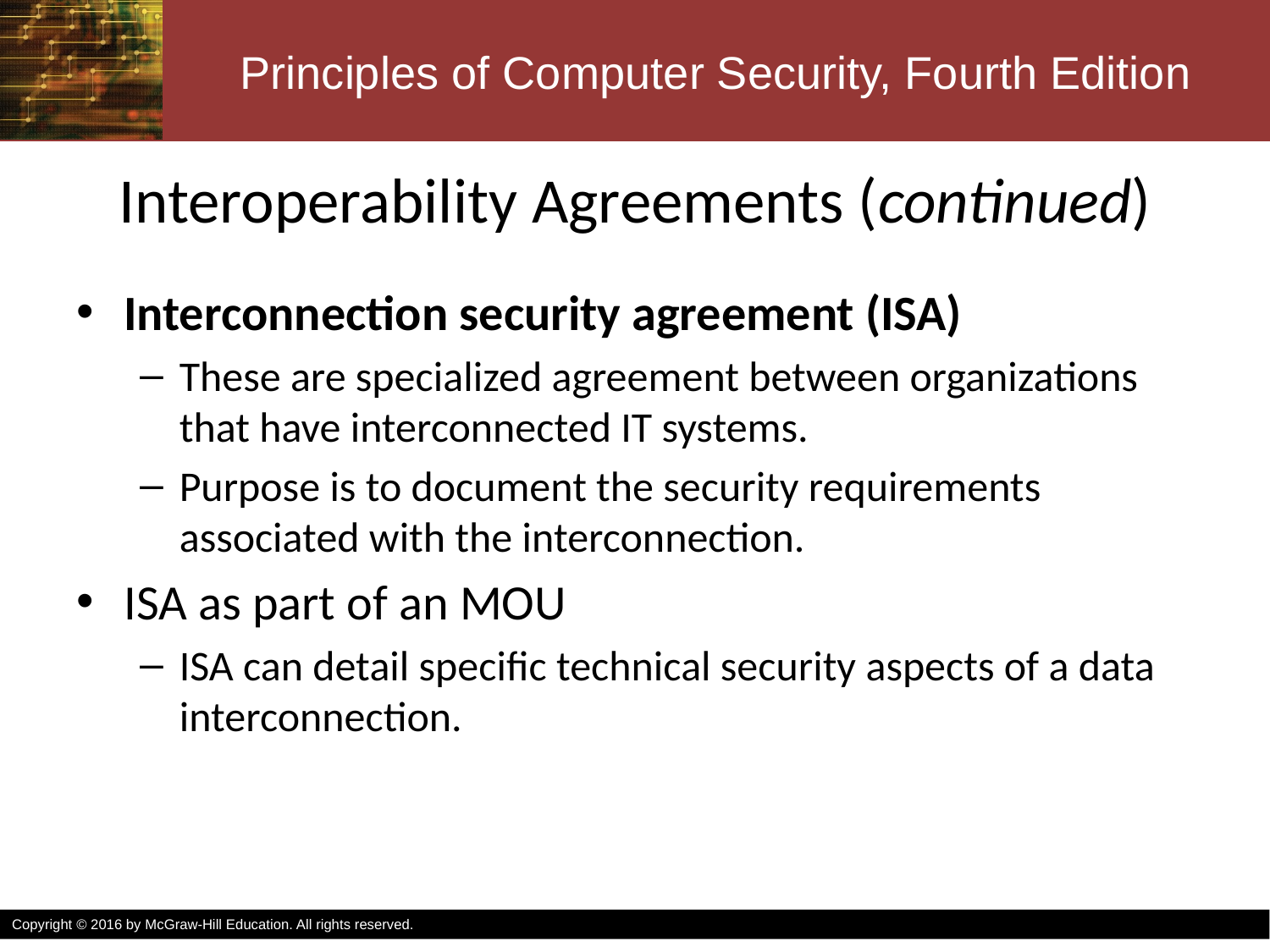

# Interoperability Agreements (continued)
Interconnection security agreement (ISA)
These are specialized agreement between organizations that have interconnected IT systems.
Purpose is to document the security requirements associated with the interconnection.
ISA as part of an MOU
ISA can detail specific technical security aspects of a data interconnection.